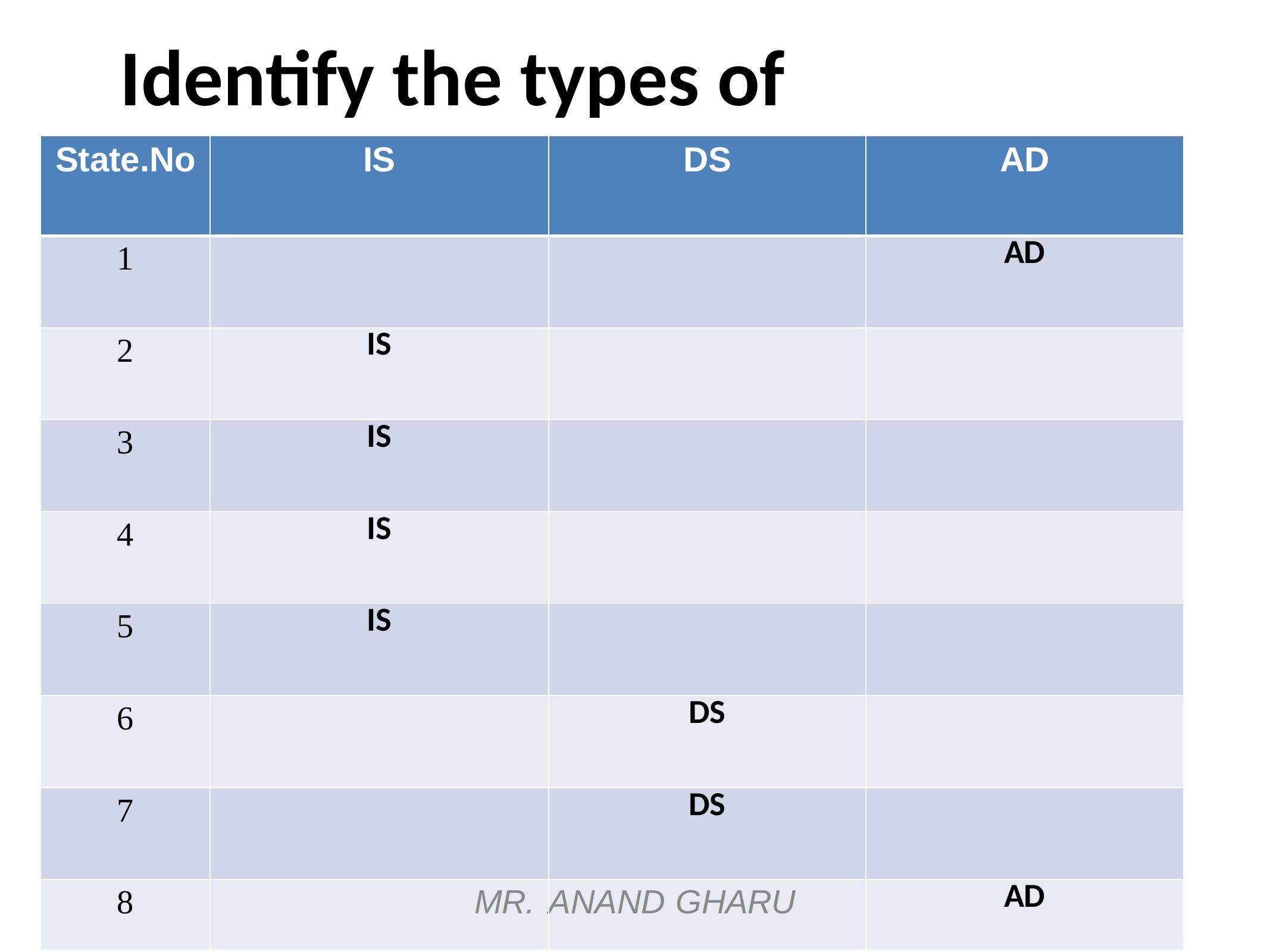

# Identify the types of
| State.No | IS | DS | AD |
| --- | --- | --- | --- |
| 1 |  |  | AD |
| 2 | IS |  |  |
| 3 | IS |  |  |
| 4 | IS |  |  |
| 5 | IS |  |  |
| 6 |  | DS |  |
| 7 |  | DS |  |
| 8 | MR. | ANAND GHARU | AD |
sta
tements